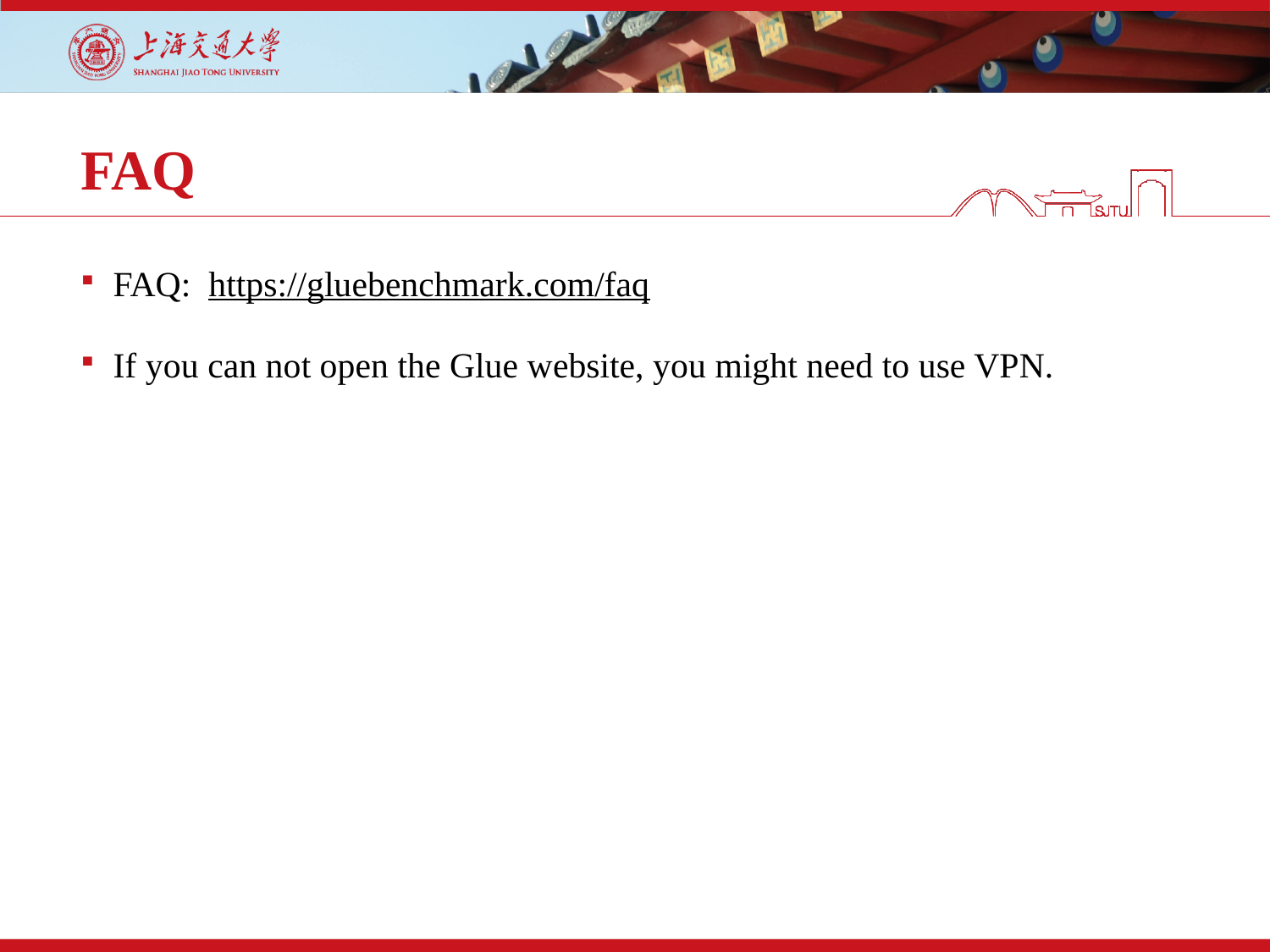

# FAQ
FAQ:  https://gluebenchmark.com/faq
If you can not open the Glue website, you might need to use VPN.